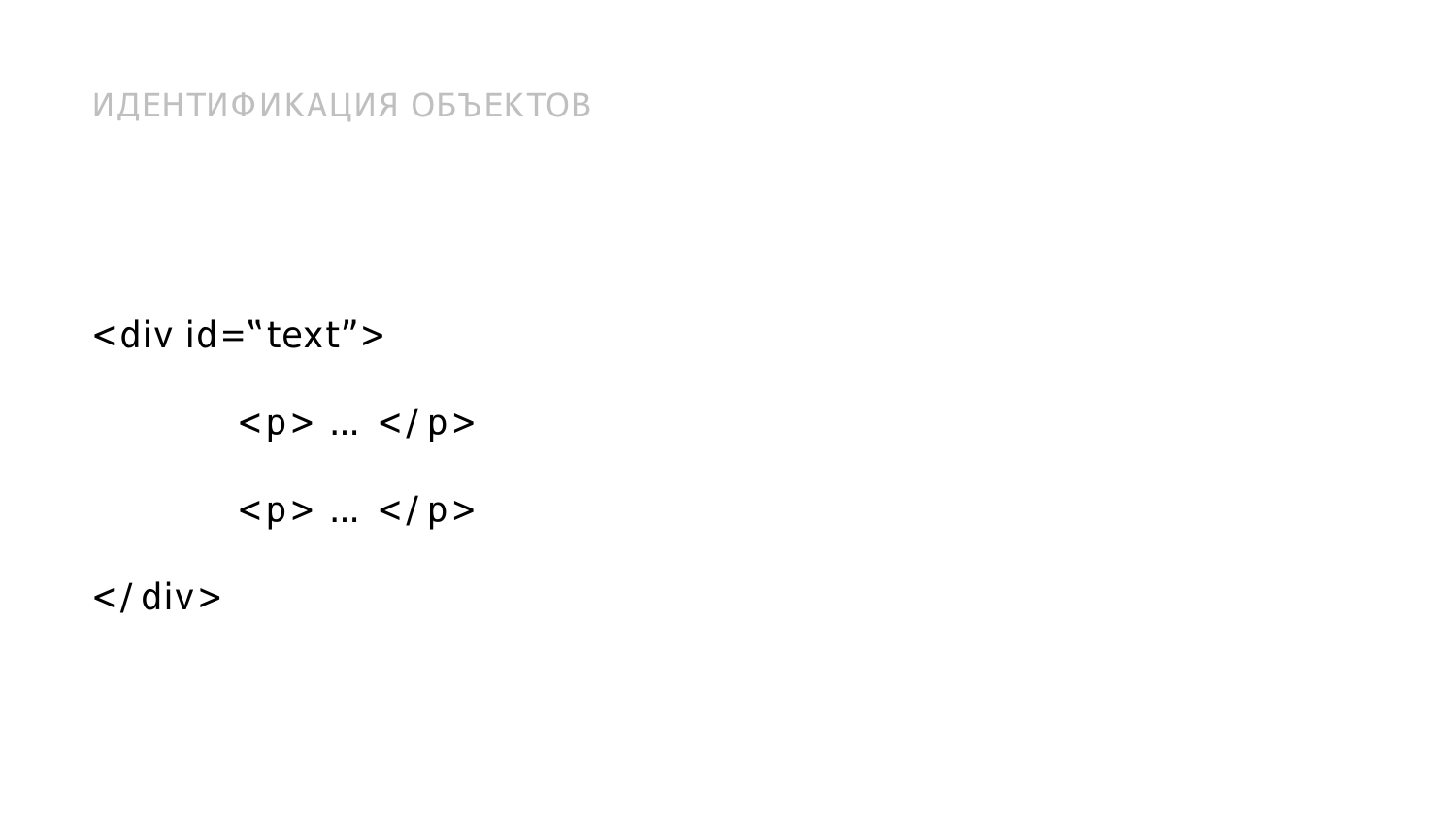

ИДЕНТИФИКАЦИЯ ОБЪЕКТОВ
<div id=“text”>
	<p> … </p>
	<p> … </p>
</div>